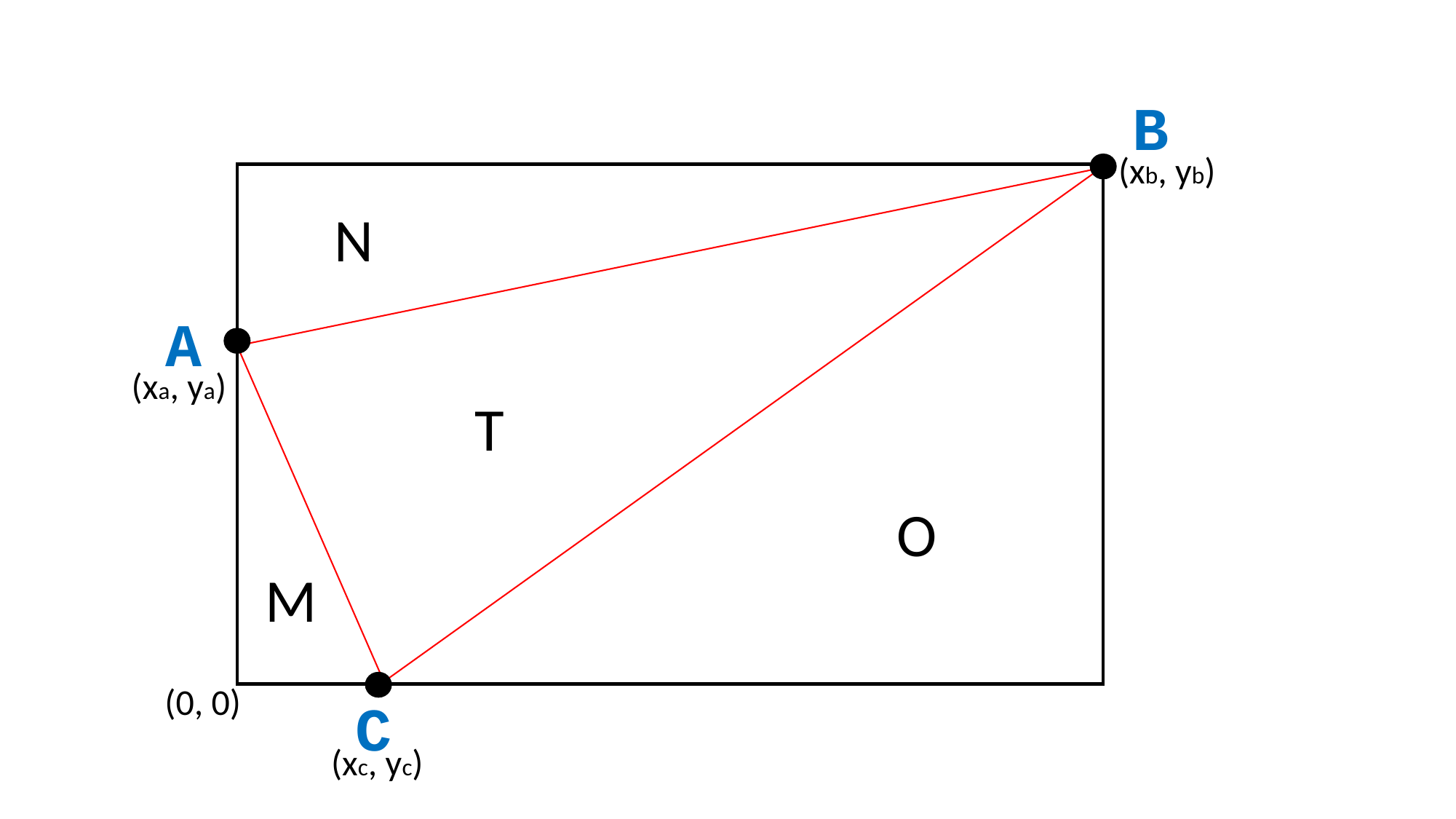

B
(xb, yb)

N
A

(xa, ya)
T
O
M

(0, 0)
C
(xc, yc)